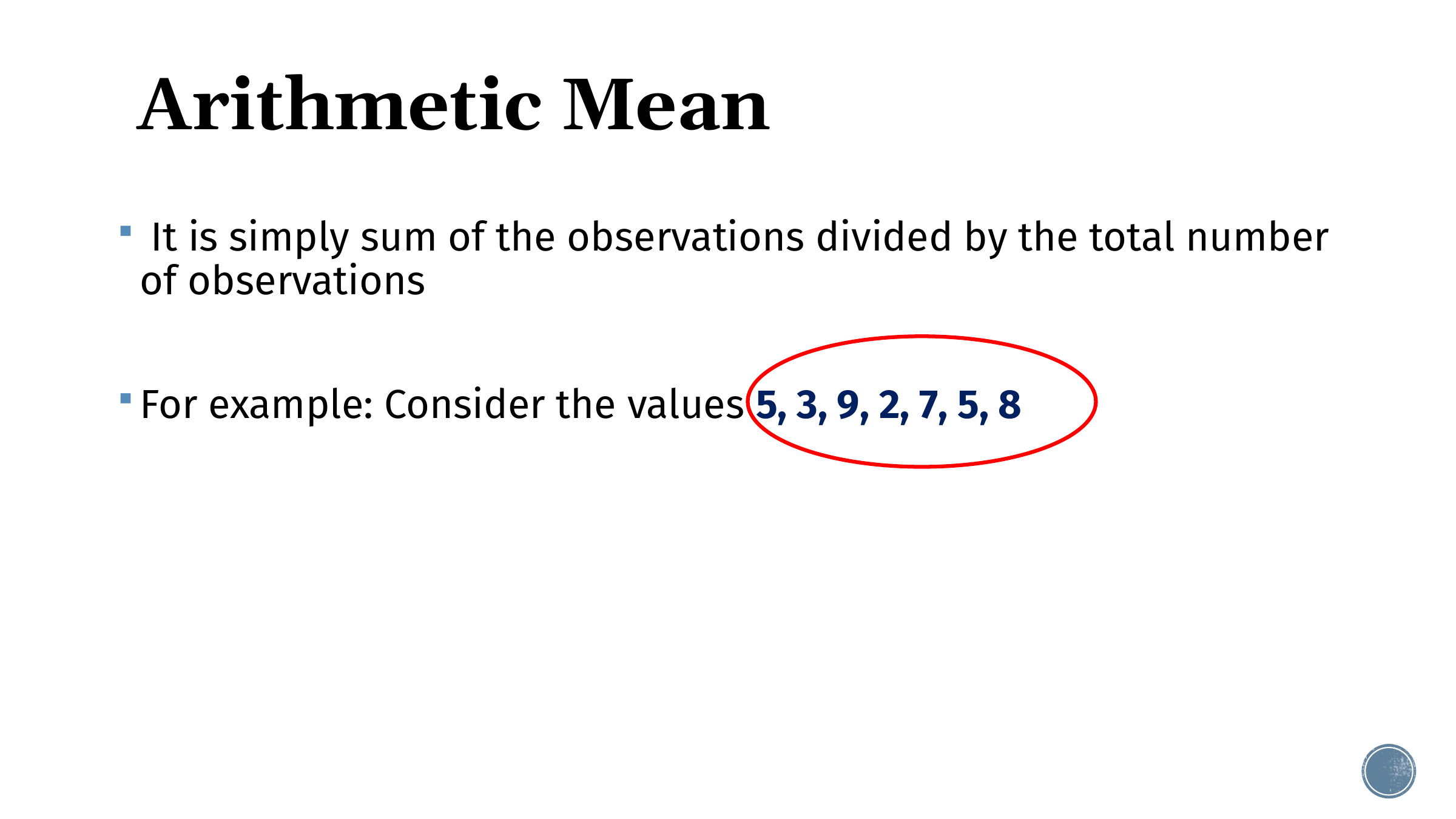

# Arithmetic Mean
 It is simply sum of the observations divided by the total number of observations

For example: Consider the values 5, 3, 9, 2, 7, 5, 8